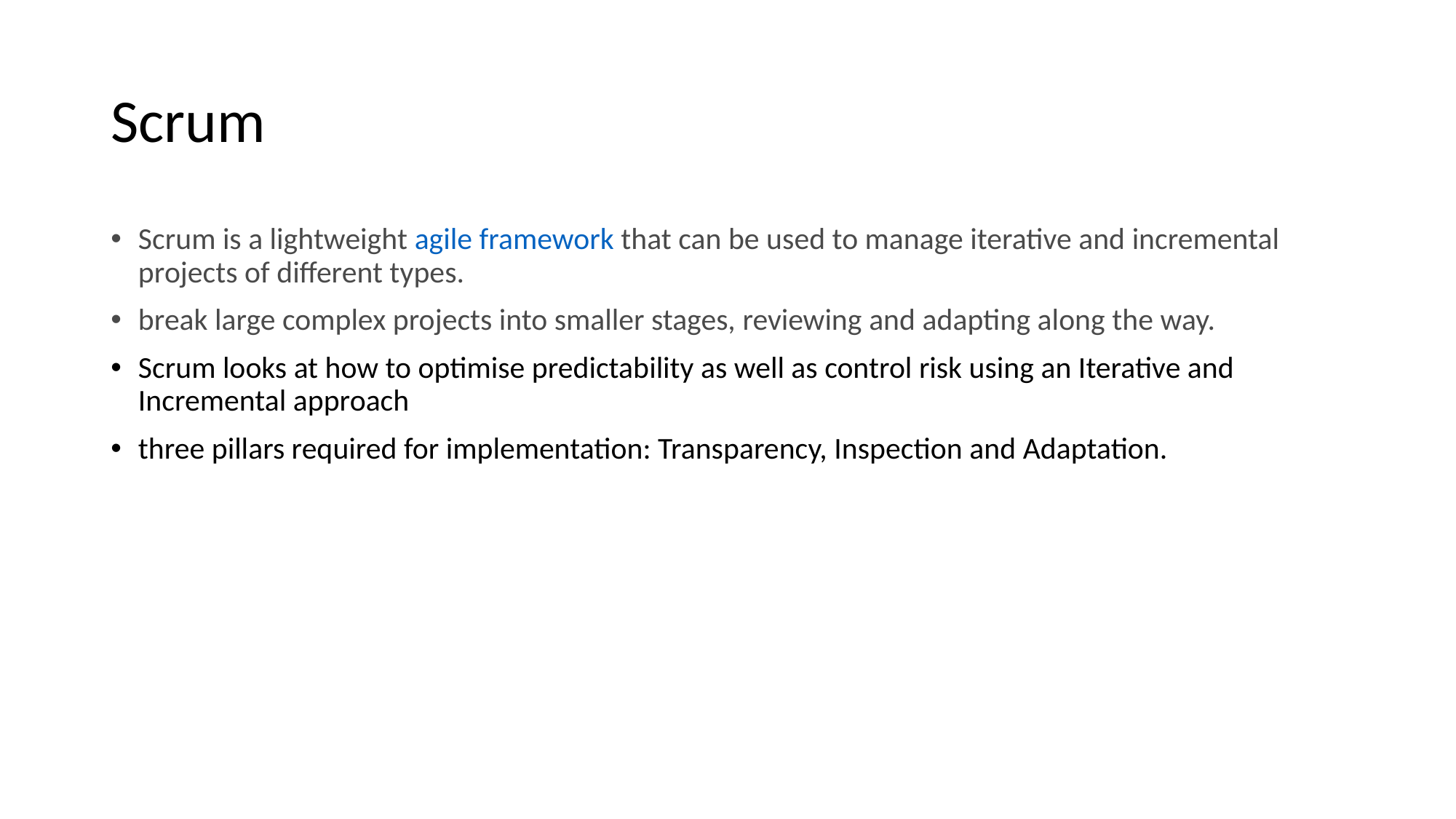

# Scrum
Scrum is a lightweight agile framework that can be used to manage iterative and incremental projects of different types.
break large complex projects into smaller stages, reviewing and adapting along the way.
Scrum looks at how to optimise predictability as well as control risk using an Iterative and Incremental approach
three pillars required for implementation: Transparency, Inspection and Adaptation.